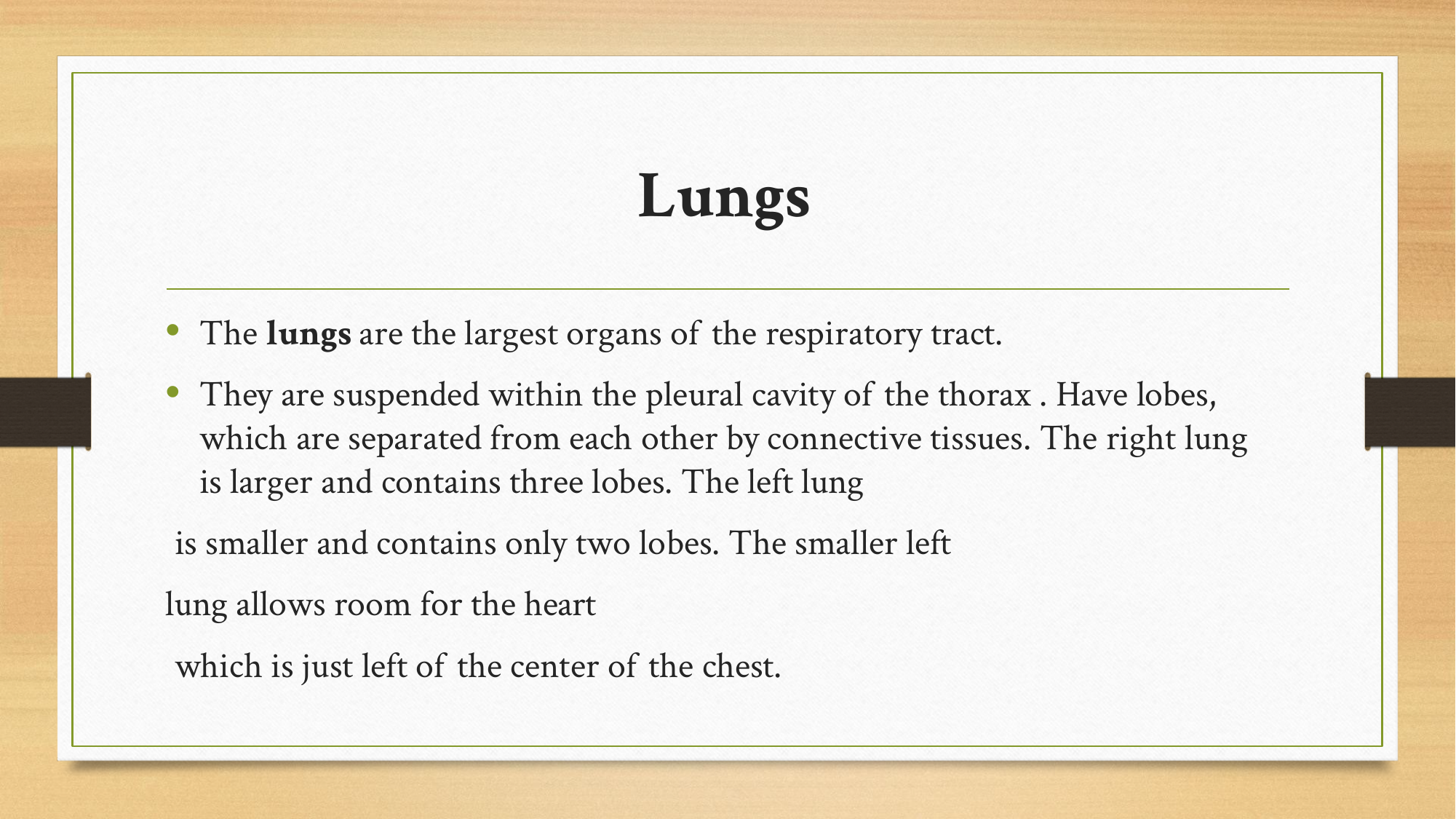

# Lungs
The lungs are the largest organs of the respiratory tract.
They are suspended within the pleural cavity of the thorax . Have lobes, which are separated from each other by connective tissues. The right lung is larger and contains three lobes. The left lung
is smaller and contains only two lobes. The smaller left lung allows room for the heart
which is just left of the center of the chest.